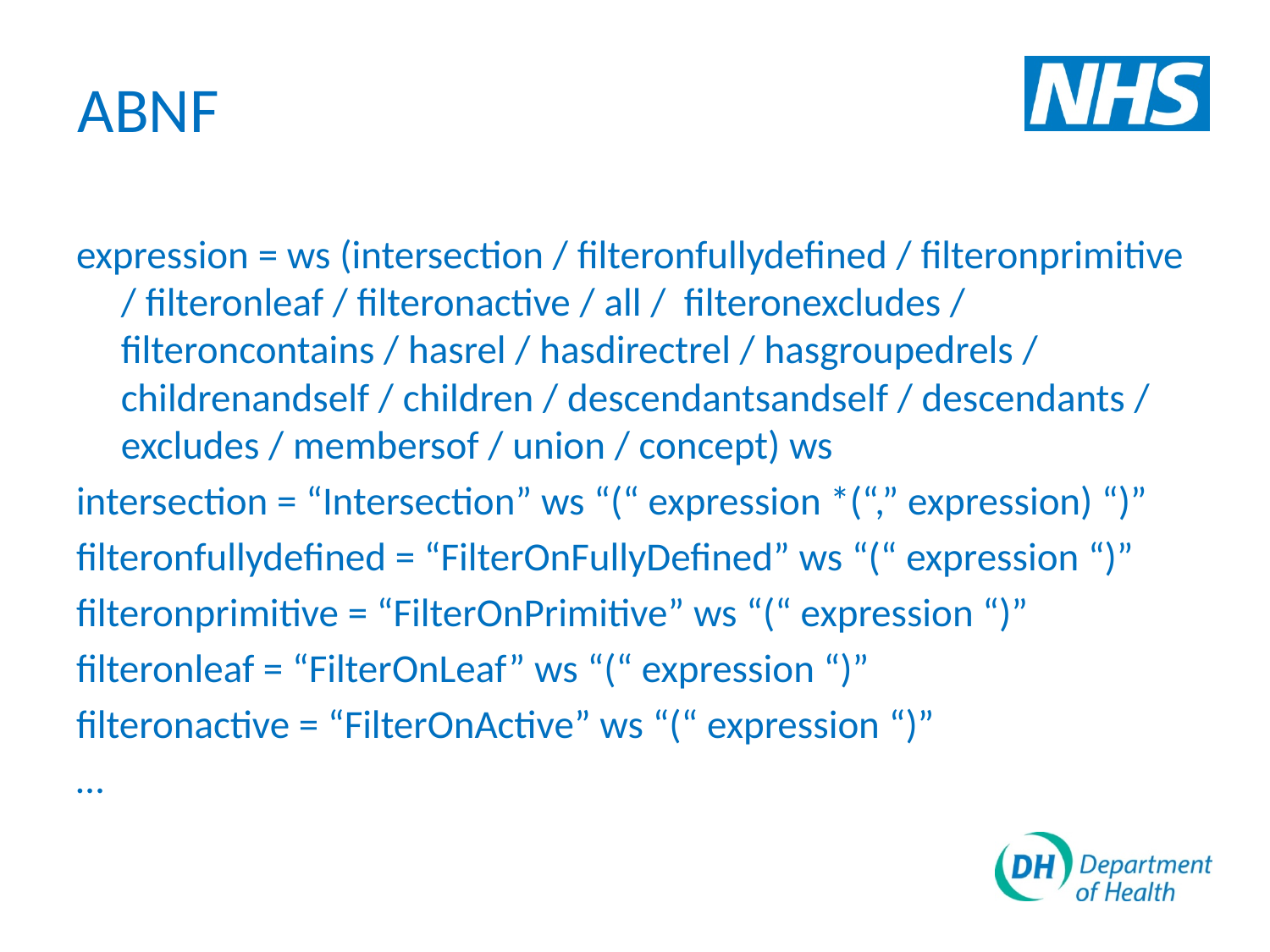

# ABNF
expression = ws (intersection / filteronfullydefined / filteronprimitive / filteronleaf / filteronactive / all /  filteronexcludes / filteroncontains / hasrel / hasdirectrel / hasgroupedrels / childrenandself / children / descendantsandself / descendants / excludes / membersof / union / concept) ws
intersection = “Intersection” ws “(“ expression *(“,” expression) “)”
filteronfullydefined = “FilterOnFullyDefined” ws “(“ expression “)”
filteronprimitive = “FilterOnPrimitive” ws “(“ expression “)”
filteronleaf = “FilterOnLeaf” ws “(“ expression “)”
filteronactive = “FilterOnActive” ws “(“ expression “)”
…